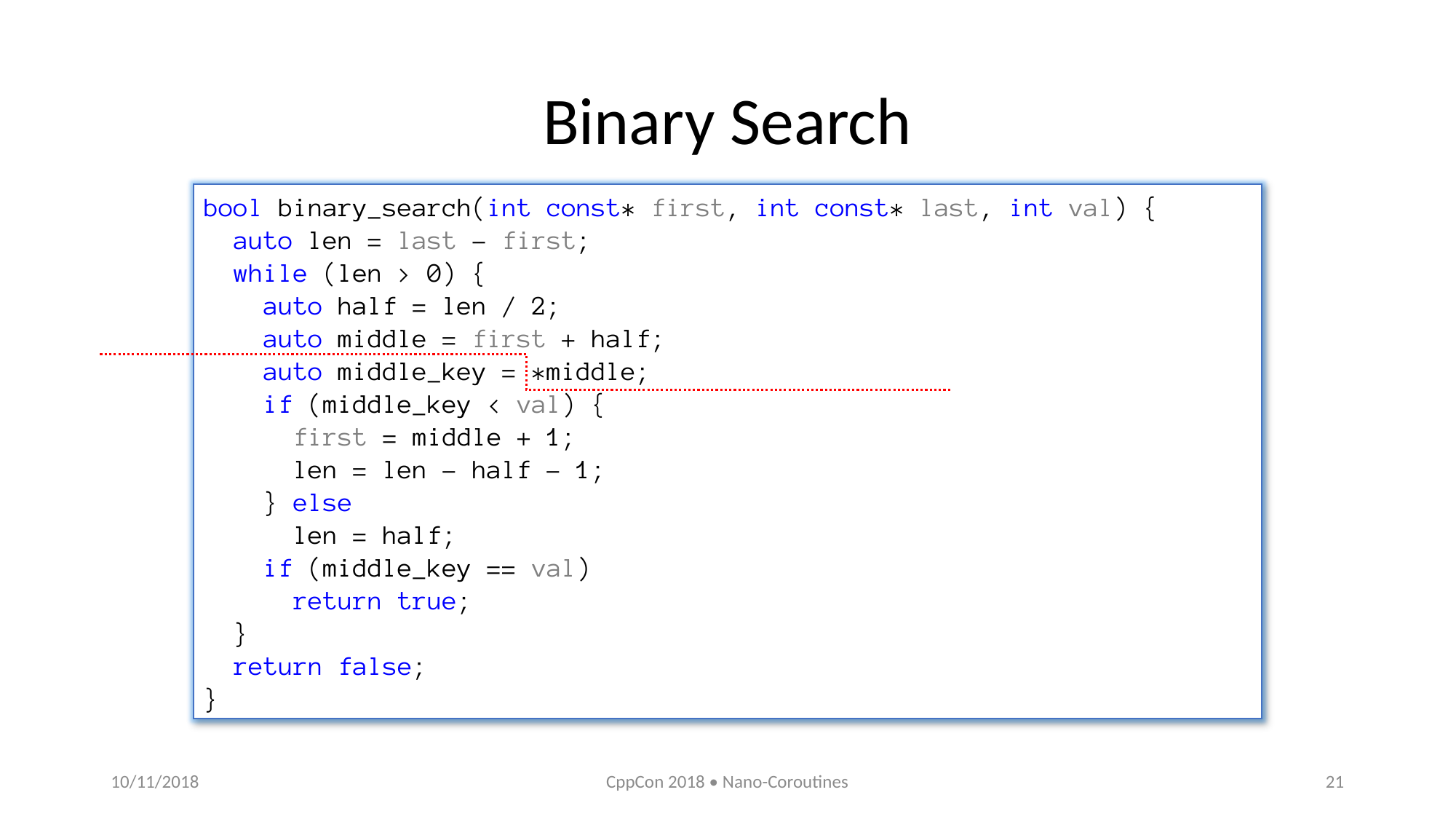

# Binary Search
bool binary_search(int const* first, int const* last, int val) {
  auto len = last - first;
  while (len > 0) {
    auto half = len / 2;
    auto middle = first + half;
    auto middle_key = *middle;
    if (middle_key < val) {
      first = middle + 1;
      len = len - half - 1;
    } else
      len = half;
    if (middle_key == val)
      return true;
  }
  return false;
}
10/11/2018
CppCon 2018 • Nano-Coroutines
21